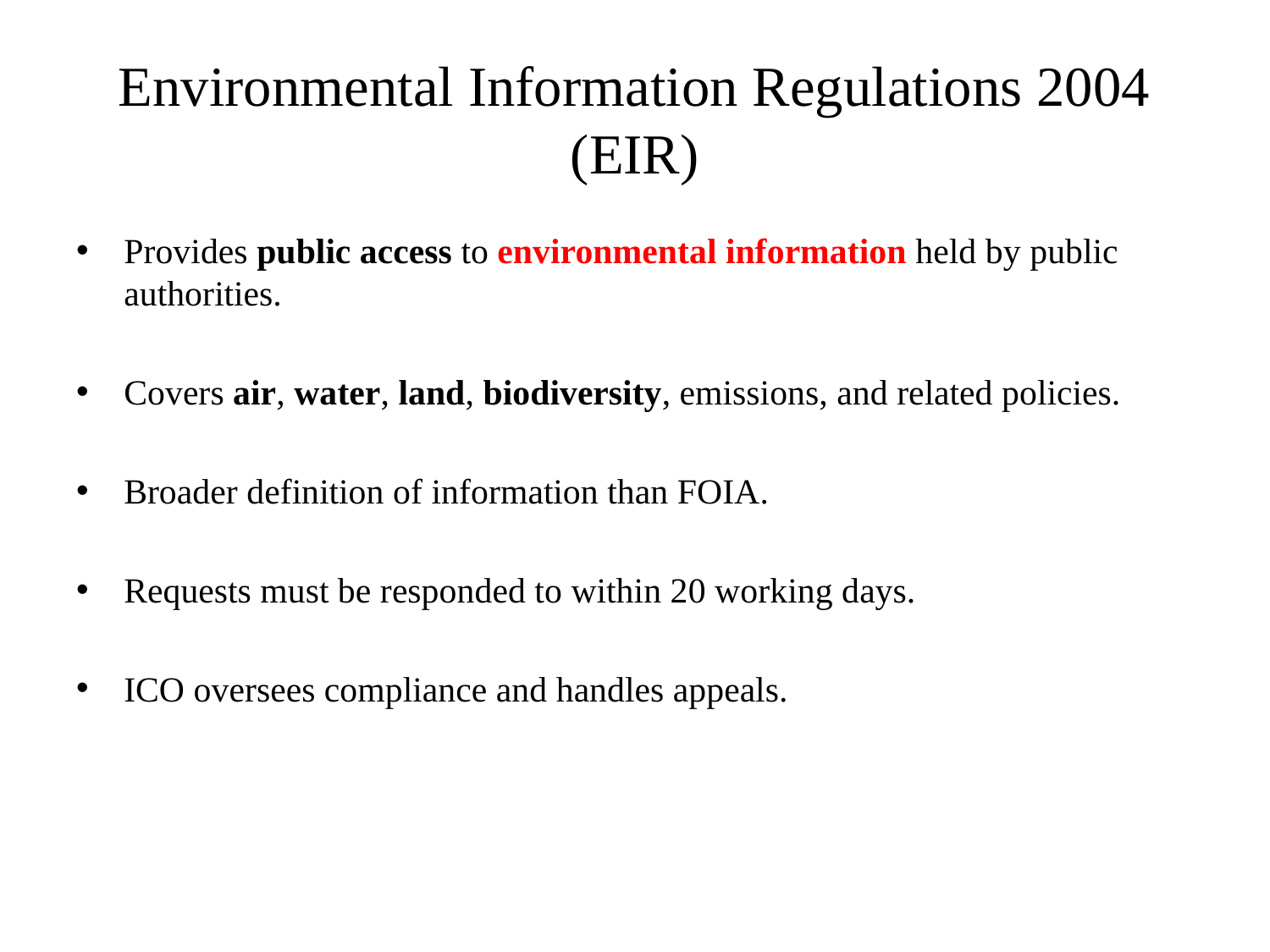

# Environmental Information Regulations 2004 (EIR)
Provides public access to environmental information held by public authorities.

Covers air, water, land, biodiversity, emissions, and related policies.

Broader definition of information than FOIA.

Requests must be responded to within 20 working days.

ICO oversees compliance and handles appeals.